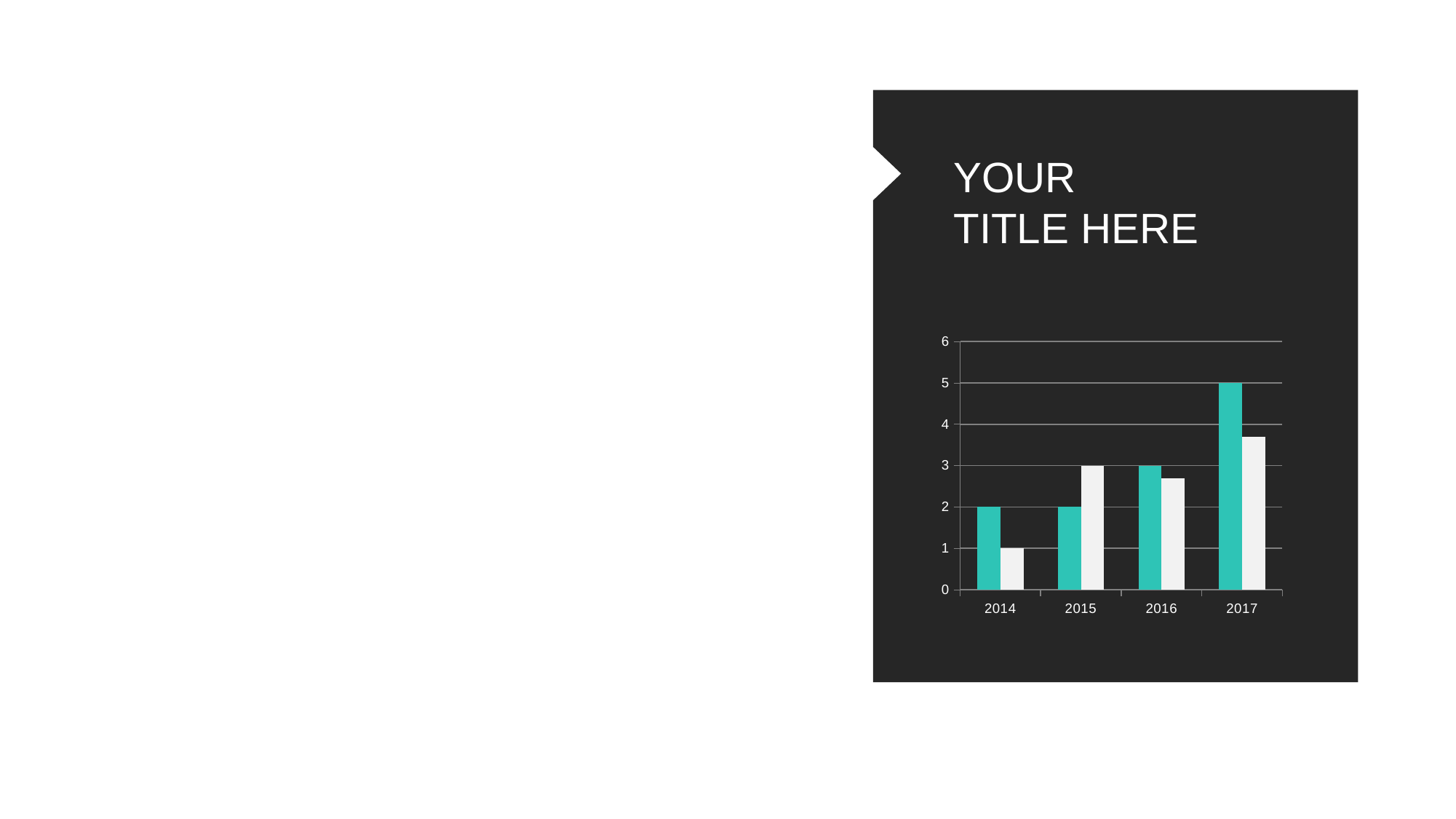

YOUR
TITLE HERE

### Chart

| Category | Series 3 | series 4 |
|---|---|---|
| 2014 | 2.0 | 1.0 |
| 2015 | 2.0 | 3.0 |
| 2016 | 3.0 | 2.7 |
| 2017 | 5.0 | 3.7 |